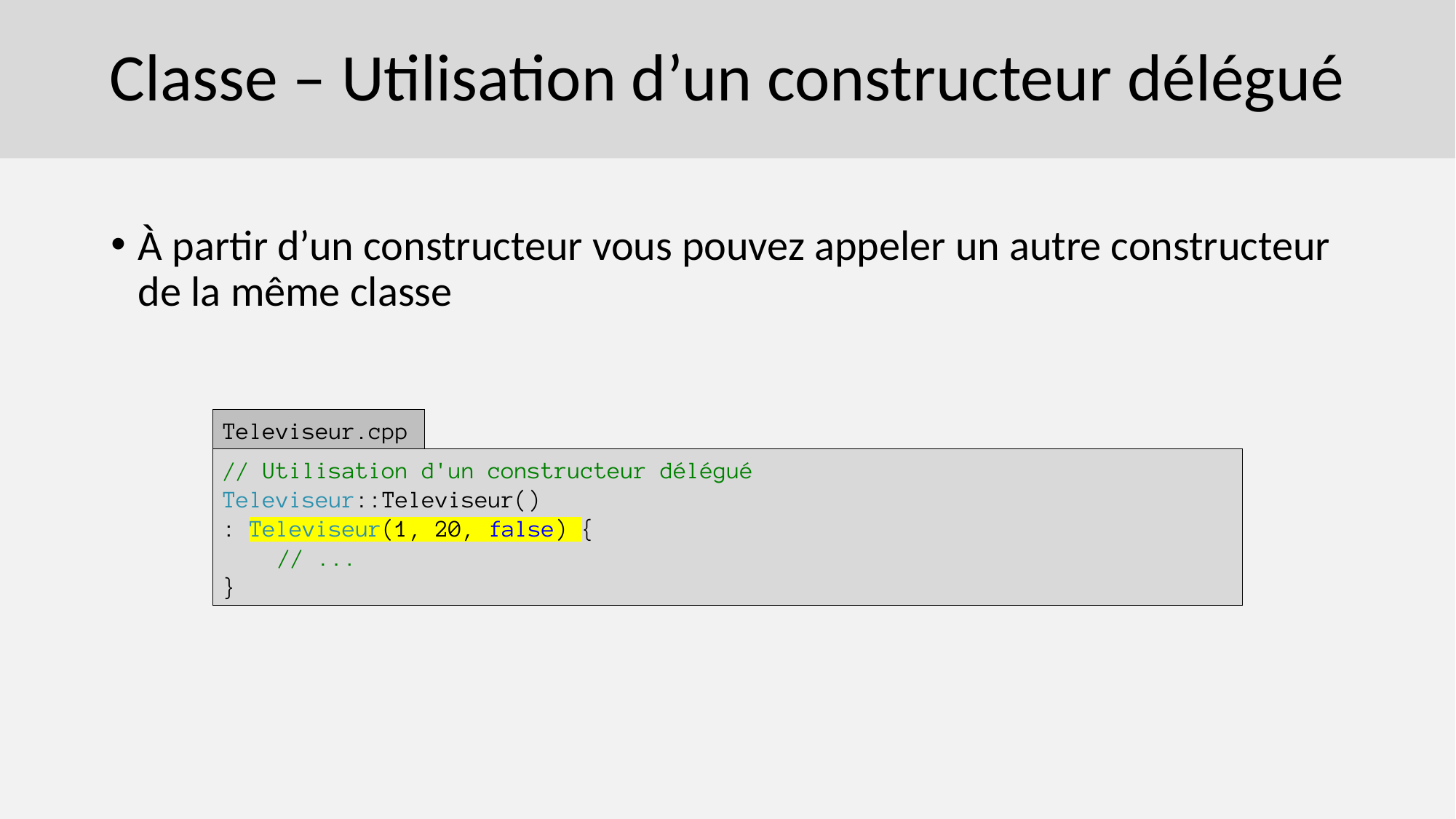

# Classe – Utilisation d’un constructeur délégué
À partir d’un constructeur vous pouvez appeler un autre constructeur de la même classe
Televiseur.cpp
// Utilisation d'un constructeur délégué
Televiseur::Televiseur()
: Televiseur(1, 20, false) {
// ...
}